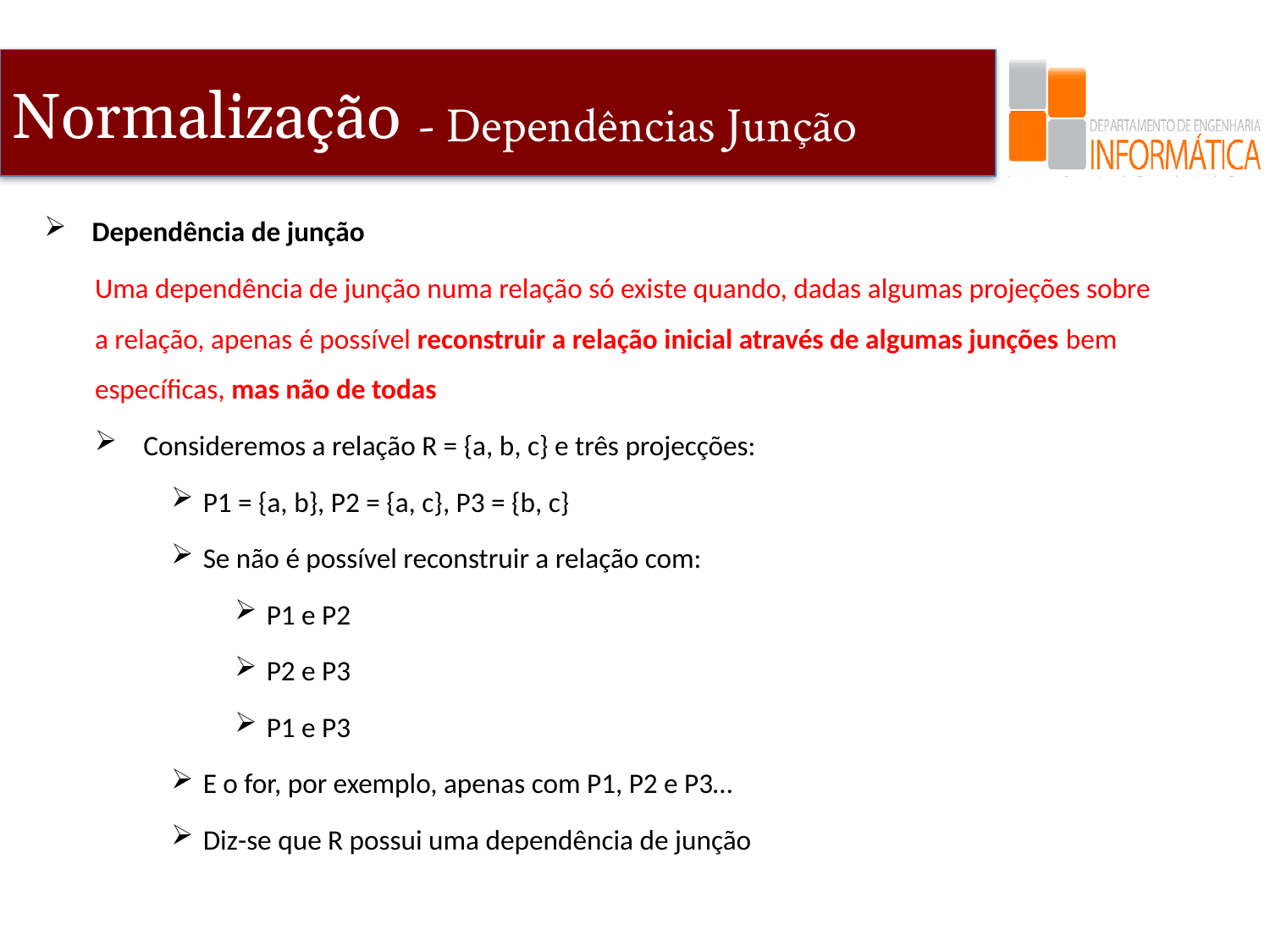

- Dependências Junção
Dependência de junção
Uma dependência de junção numa relação só existe quando, dadas algumas projeções sobre a relação, apenas é possível reconstruir a relação inicial através de algumas junções bem específicas, mas não de todas
Consideremos a relação R = {a, b, c} e três projecções:
P1 = {a, b}, P2 = {a, c}, P3 = {b, c}
Se não é possível reconstruir a relação com:
P1 e P2
P2 e P3
P1 e P3
E o for, por exemplo, apenas com P1, P2 e P3…
Diz-se que R possui uma dependência de junção